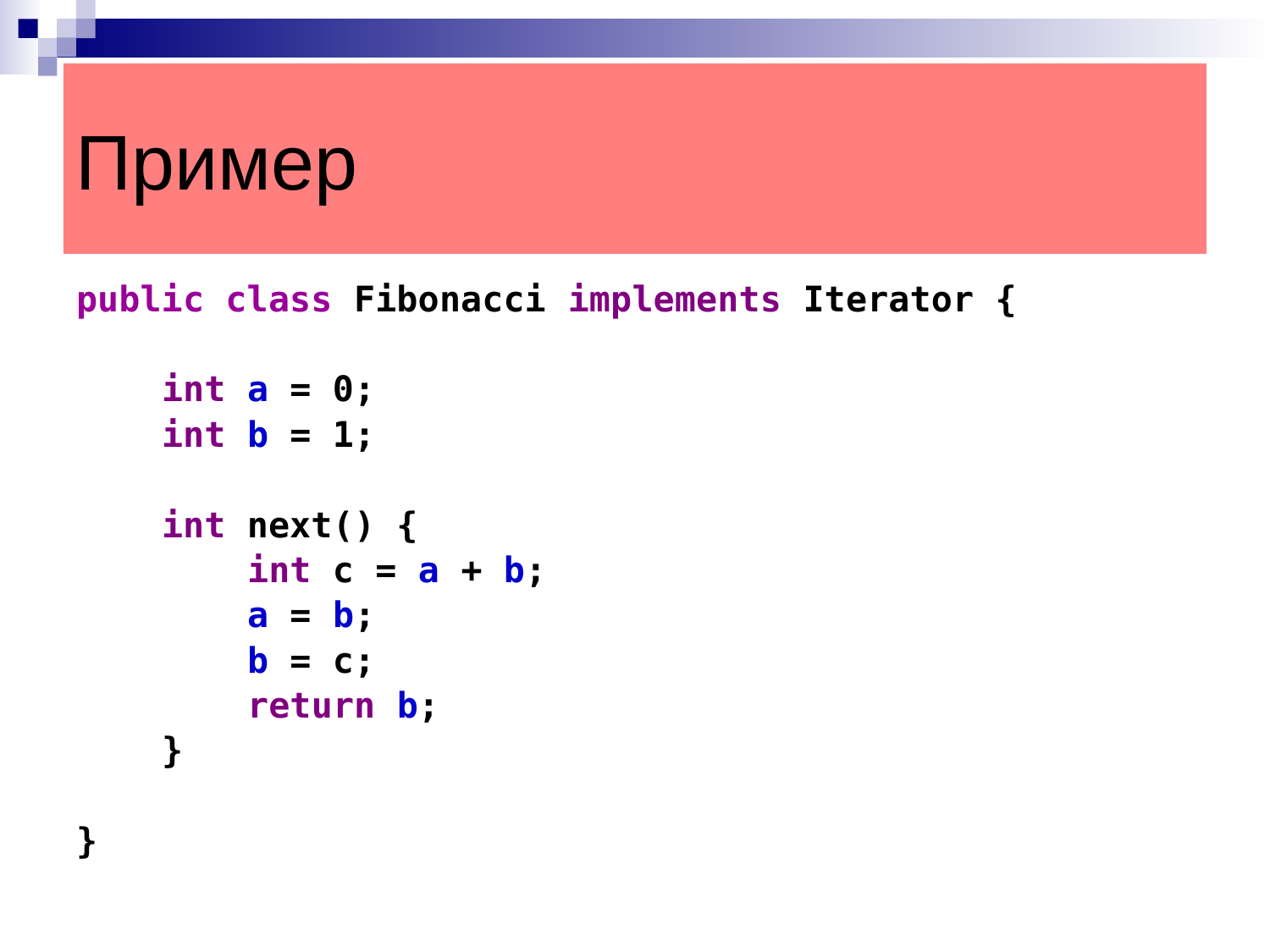

Пример
public class Fibonacci implements Iterator {

    int a = 0;
    int b = 1;

    int next() {
        int c = a + b;
        a = b;
        b = c;
        return b;
    }

}